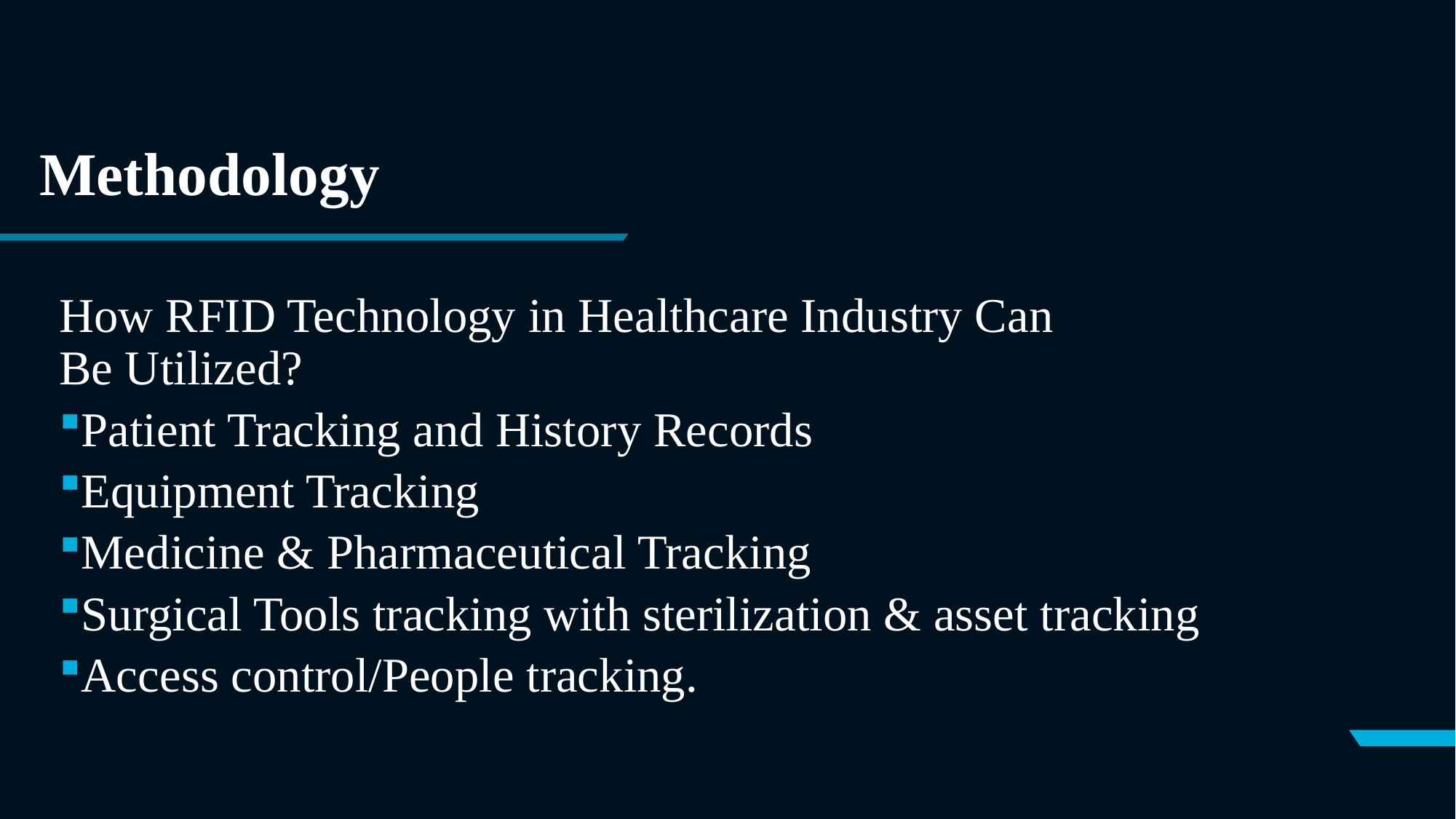

# Methodology
How RFID Technology in Healthcare Industry Can Be Utilized?​
Patient Tracking and History Records​
Equipment Tracking​
Medicine & Pharmaceutical Tracking​
Surgical Tools tracking with sterilization & asset tracking ​
Access control/People tracking.​

7